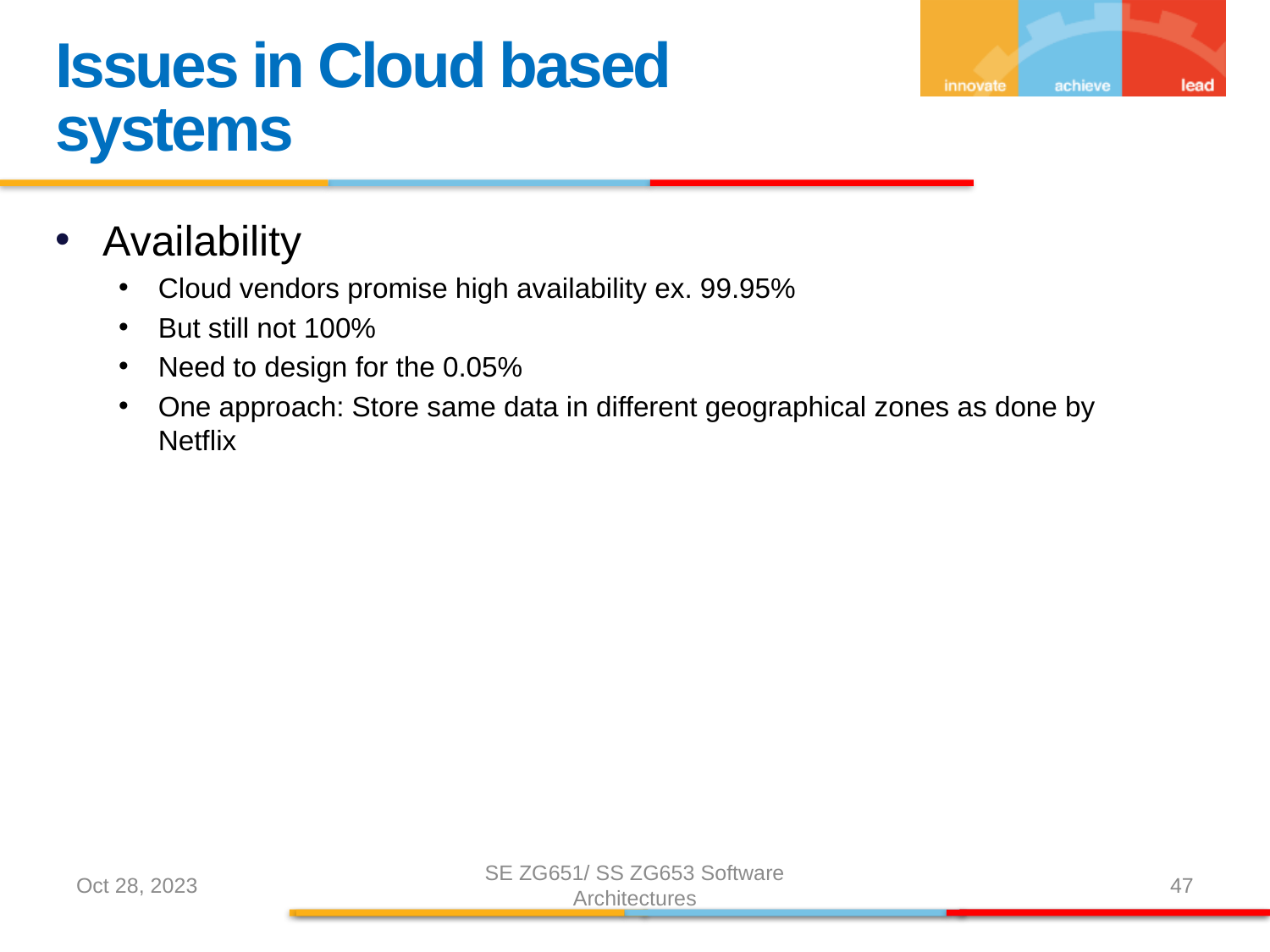

Issues in Cloud based systems
Availability
Cloud vendors promise high availability ex. 99.95%
But still not 100%
Need to design for the 0.05%
One approach: Store same data in different geographical zones as done by Netflix
Oct 28, 2023
SE ZG651/ SS ZG653 Software Architectures
47